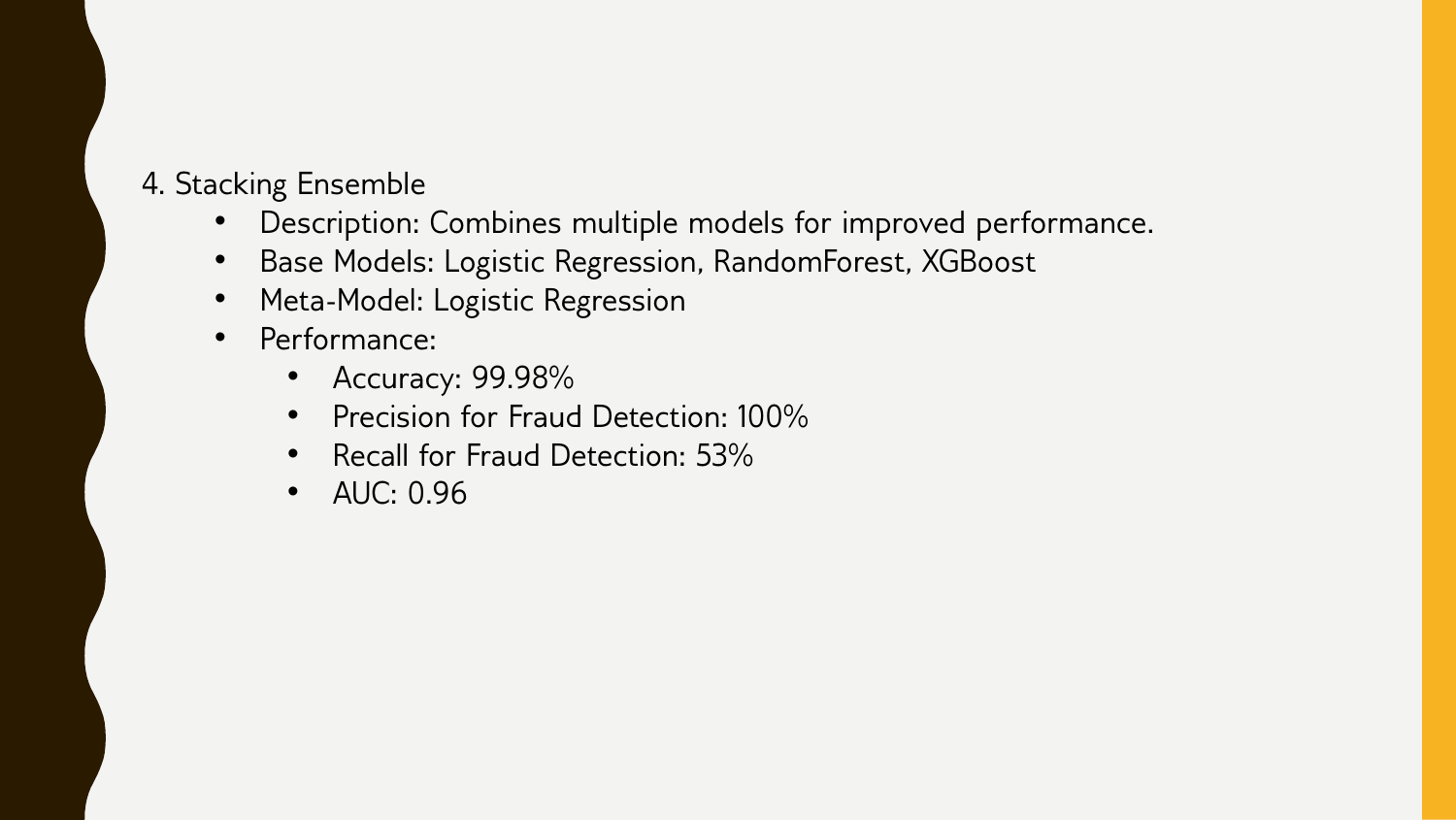

4. Stacking Ensemble
Description: Combines multiple models for improved performance.
Base Models: Logistic Regression, RandomForest, XGBoost
Meta-Model: Logistic Regression
Performance:
Accuracy: 99.98%
Precision for Fraud Detection: 100%
Recall for Fraud Detection: 53%
AUC: 0.96